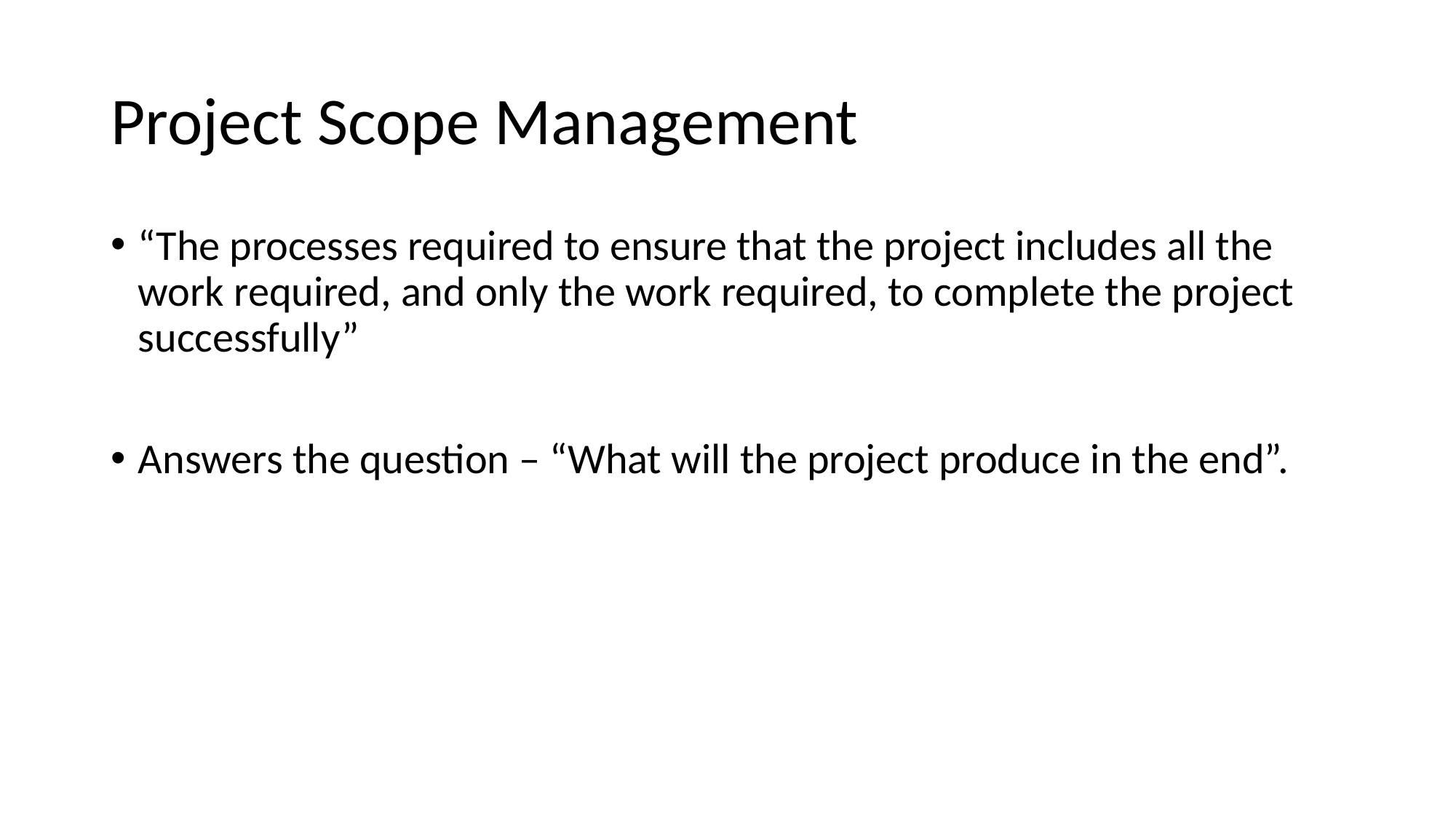

# Project Scope Management
“The processes required to ensure that the project includes all the work required, and only the work required, to complete the project successfully”

Answers the question – “What will the project produce in the end”.